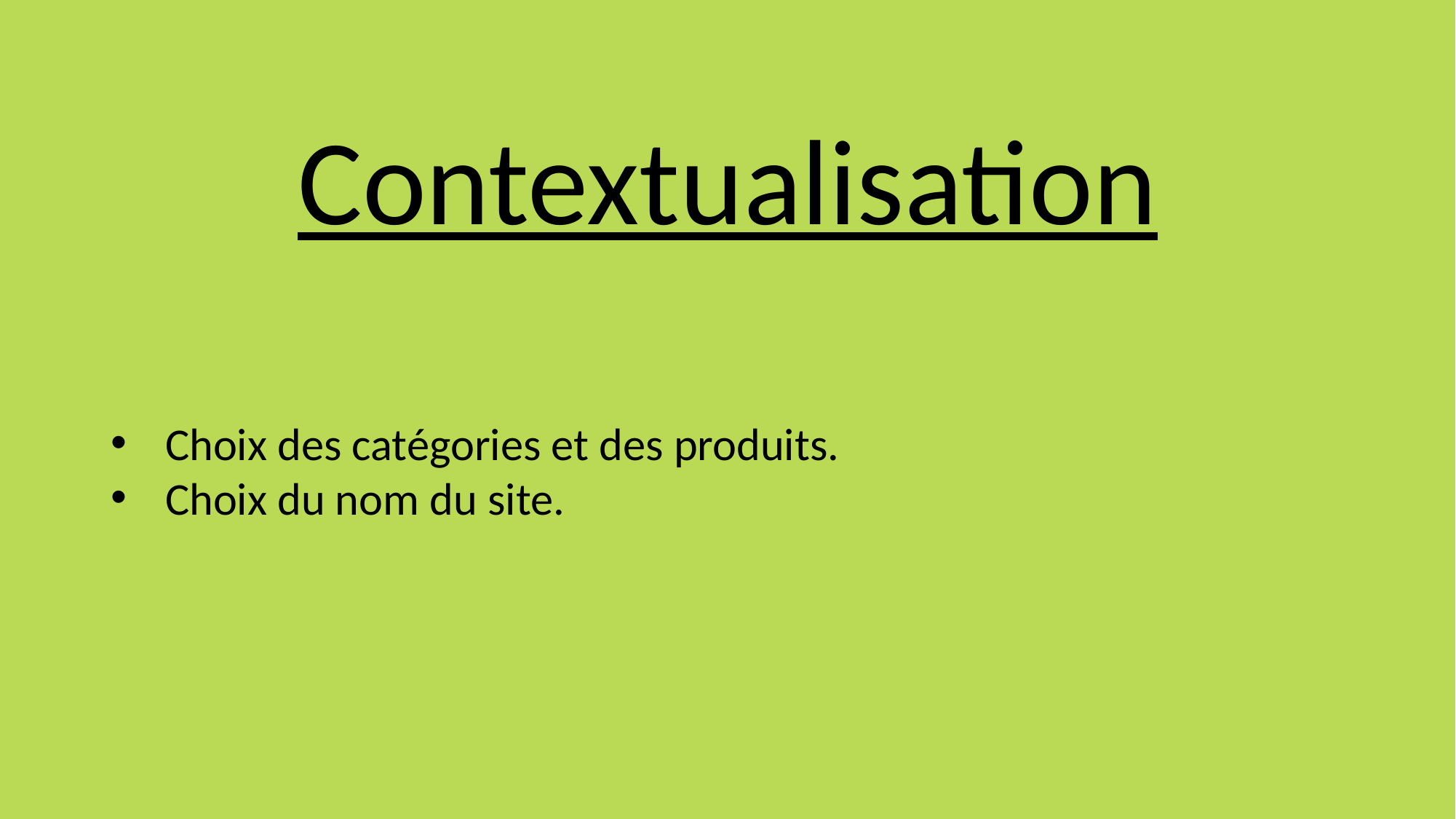

# Contextualisation
Choix des catégories et des produits.
Choix du nom du site.